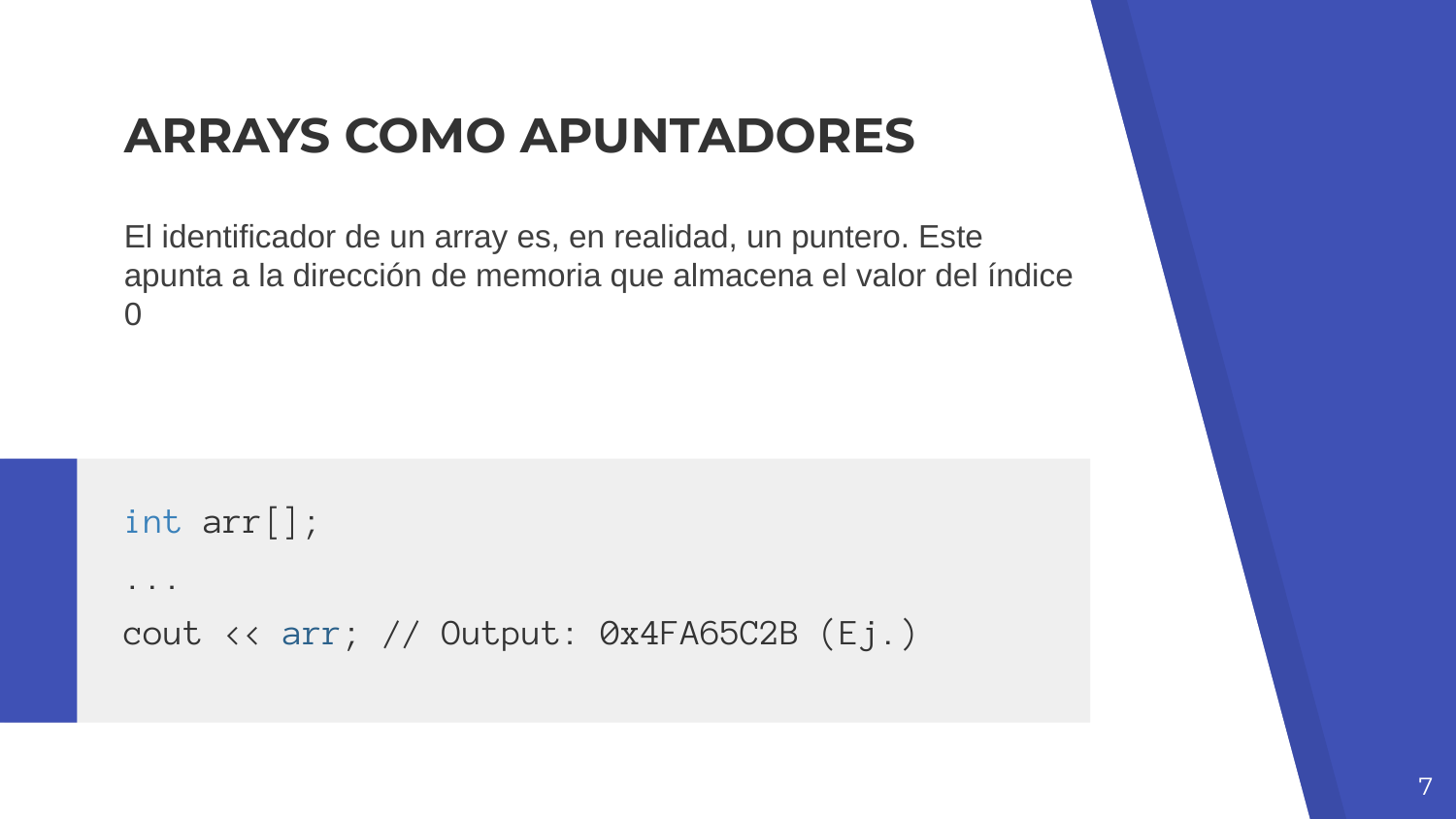

ARRAYS COMO APUNTADORES
El identificador de un array es, en realidad, un puntero. Este apunta a la dirección de memoria que almacena el valor del índice 0

int arr[];
...
cout << arr; // Output: 0x4FA65C2B (Ej.)

7